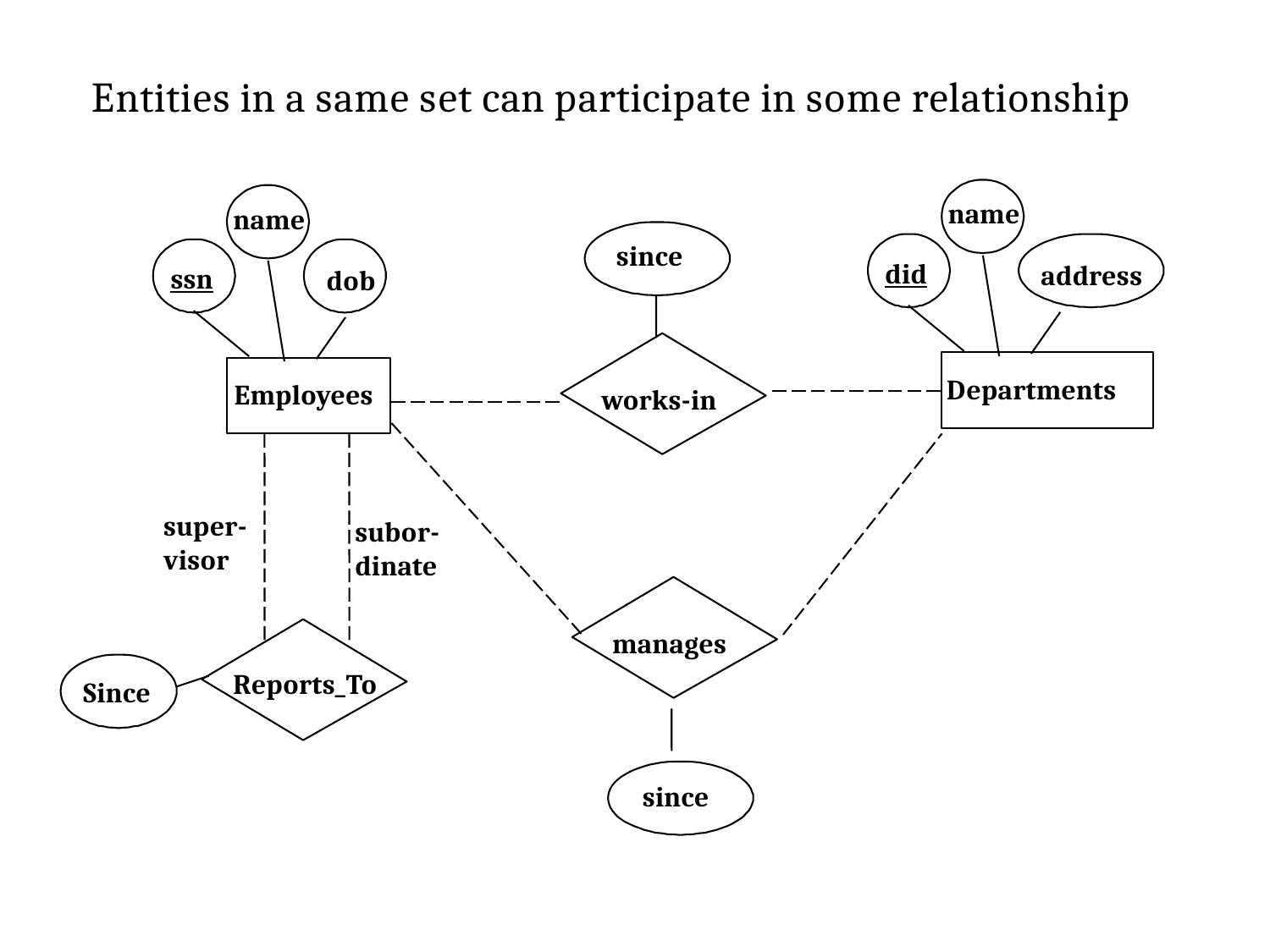

Entities in a same set can participate in some relationship

name
name

since

did
address
ssn

dob

Departments
Employees
works-in

super-visor
subor-dinate

Reports_To
manages

Since

since